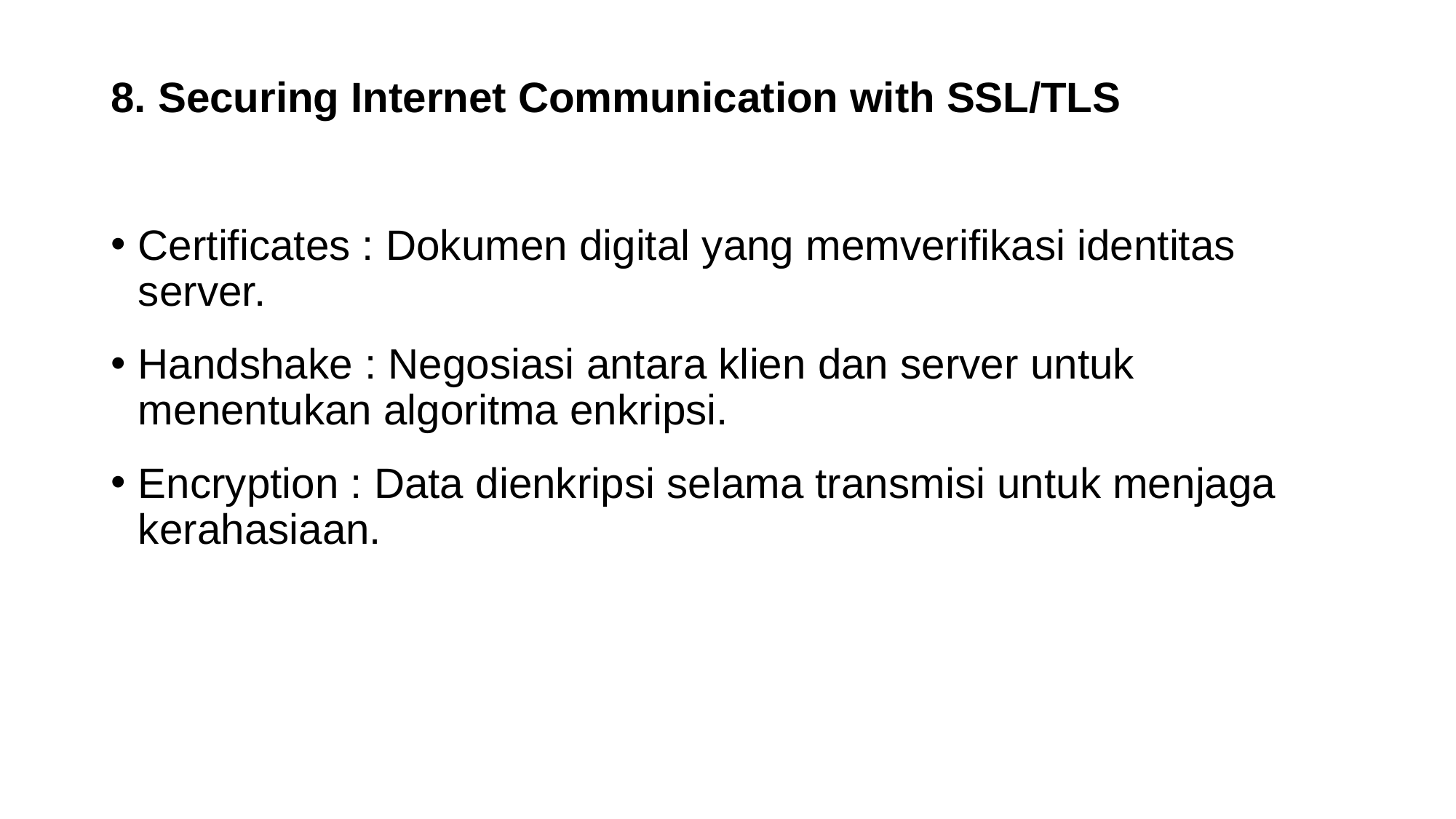

# 8. Securing Internet Communication with SSL/TLS
Certificates : Dokumen digital yang memverifikasi identitas server.
Handshake : Negosiasi antara klien dan server untuk menentukan algoritma enkripsi.
Encryption : Data dienkripsi selama transmisi untuk menjaga kerahasiaan.